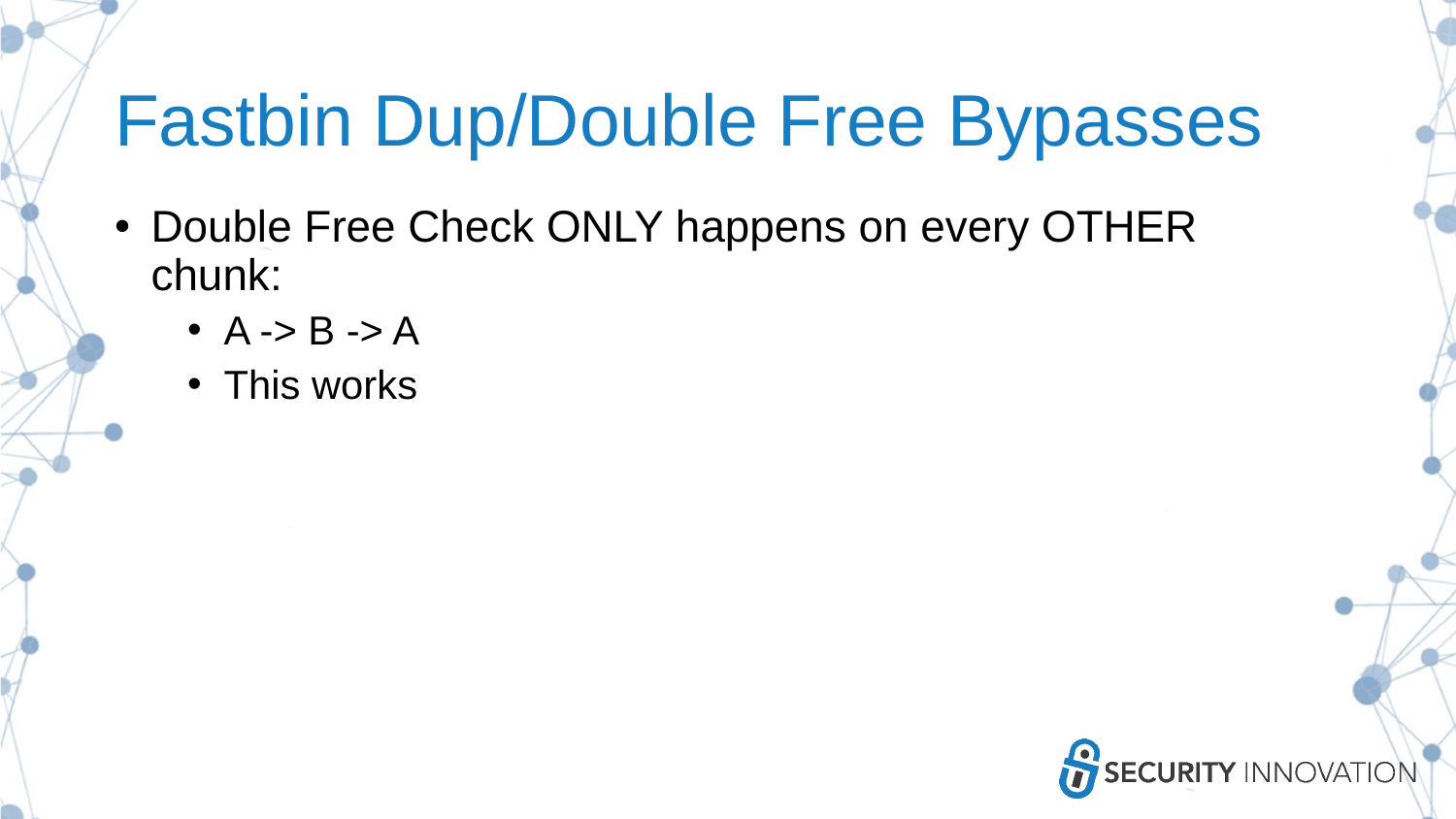

# Fastbin Dup/Double Free Bypasses
Double Free Check ONLY happens on every OTHER chunk:
A -> B -> A
This works